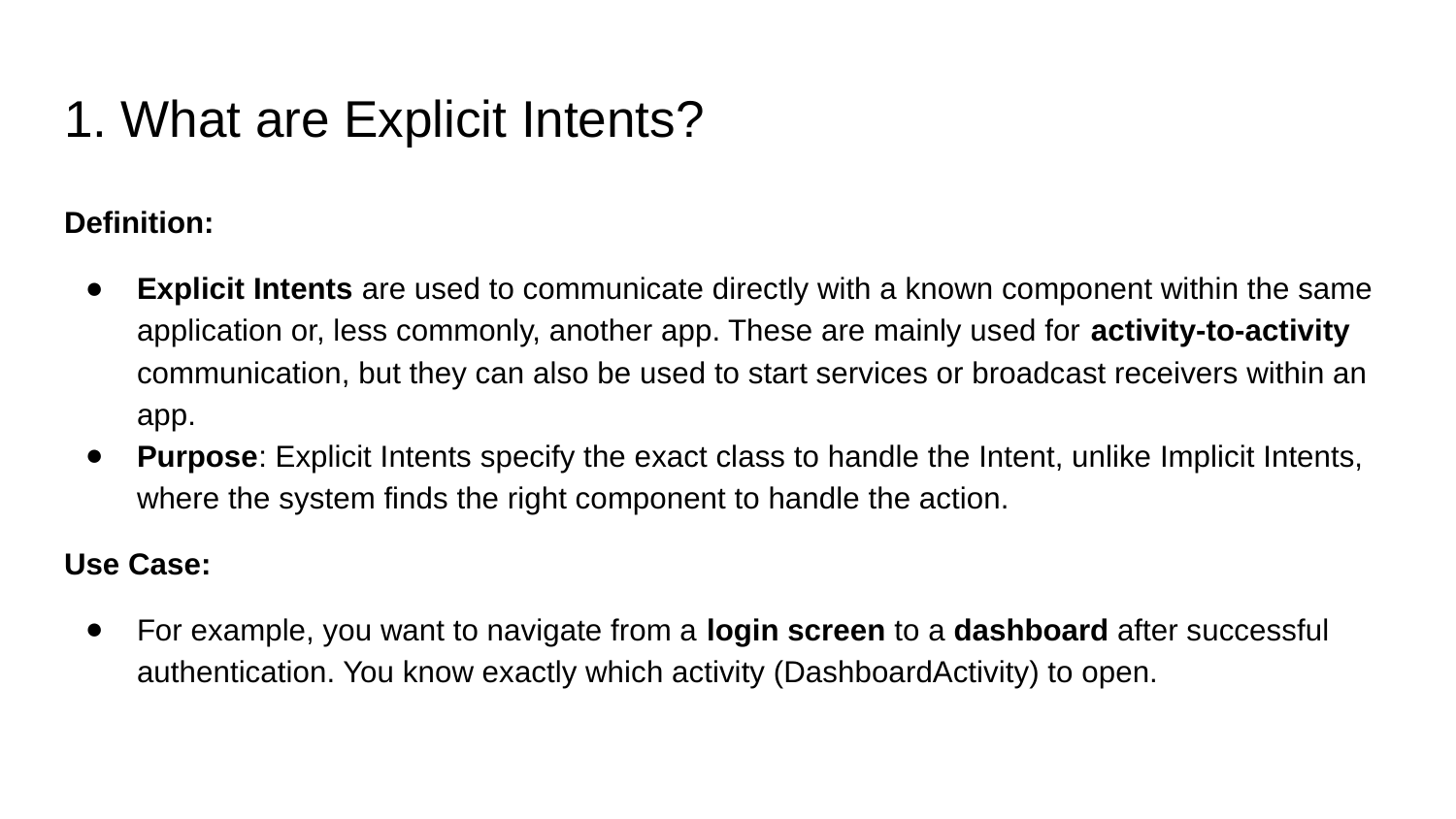

# 1. What are Explicit Intents?
Definition:
Explicit Intents are used to communicate directly with a known component within the same application or, less commonly, another app. These are mainly used for activity-to-activity communication, but they can also be used to start services or broadcast receivers within an app.
Purpose: Explicit Intents specify the exact class to handle the Intent, unlike Implicit Intents, where the system finds the right component to handle the action.
Use Case:
For example, you want to navigate from a login screen to a dashboard after successful authentication. You know exactly which activity (DashboardActivity) to open.